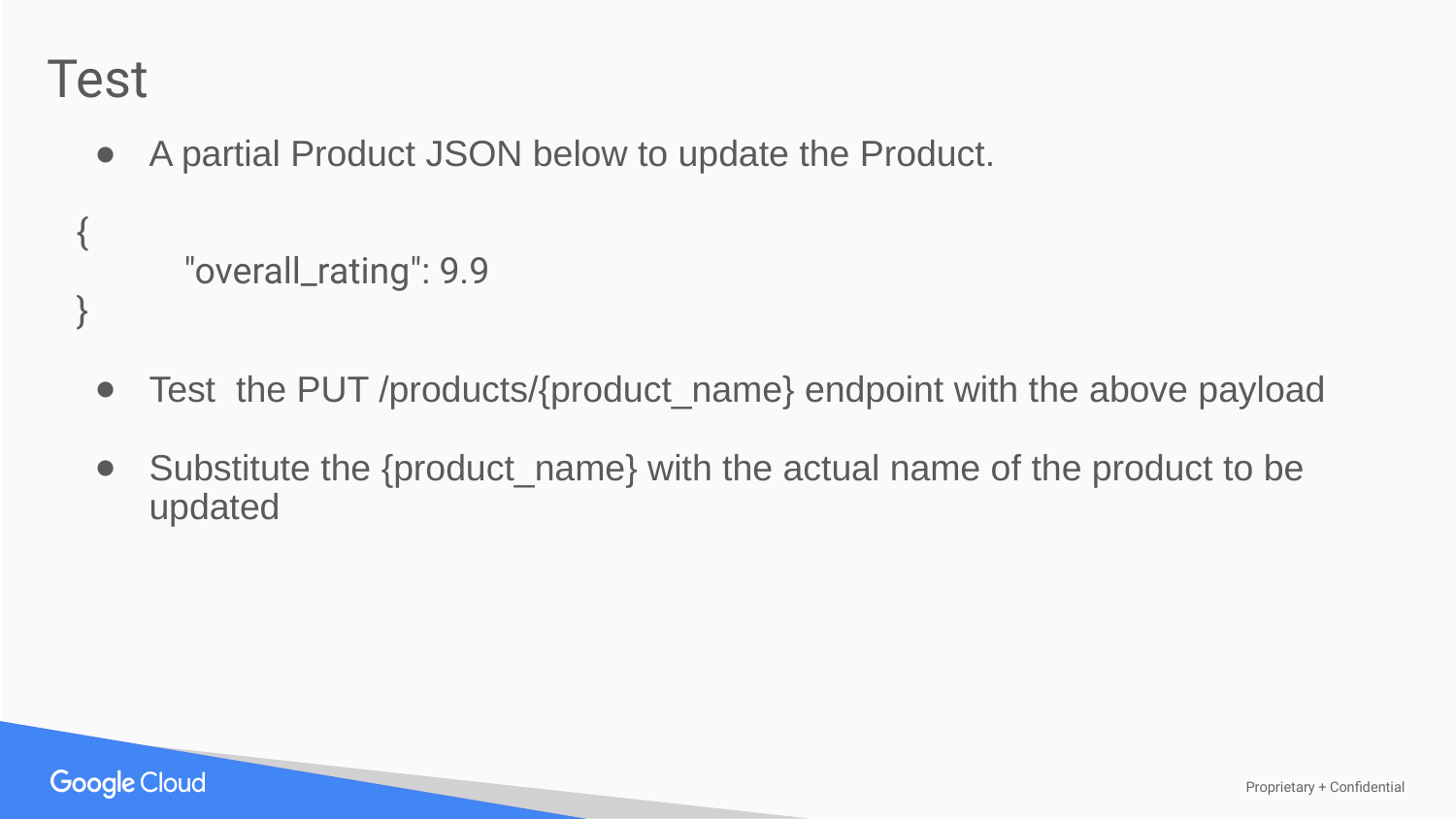

Test
A partial Product JSON below to update the Product.

{
            "overall_rating": 9.9
}

Test  the PUT /products/{product_name} endpoint with the above payload

Substitute the {product_name} with the actual name of the product to be updated